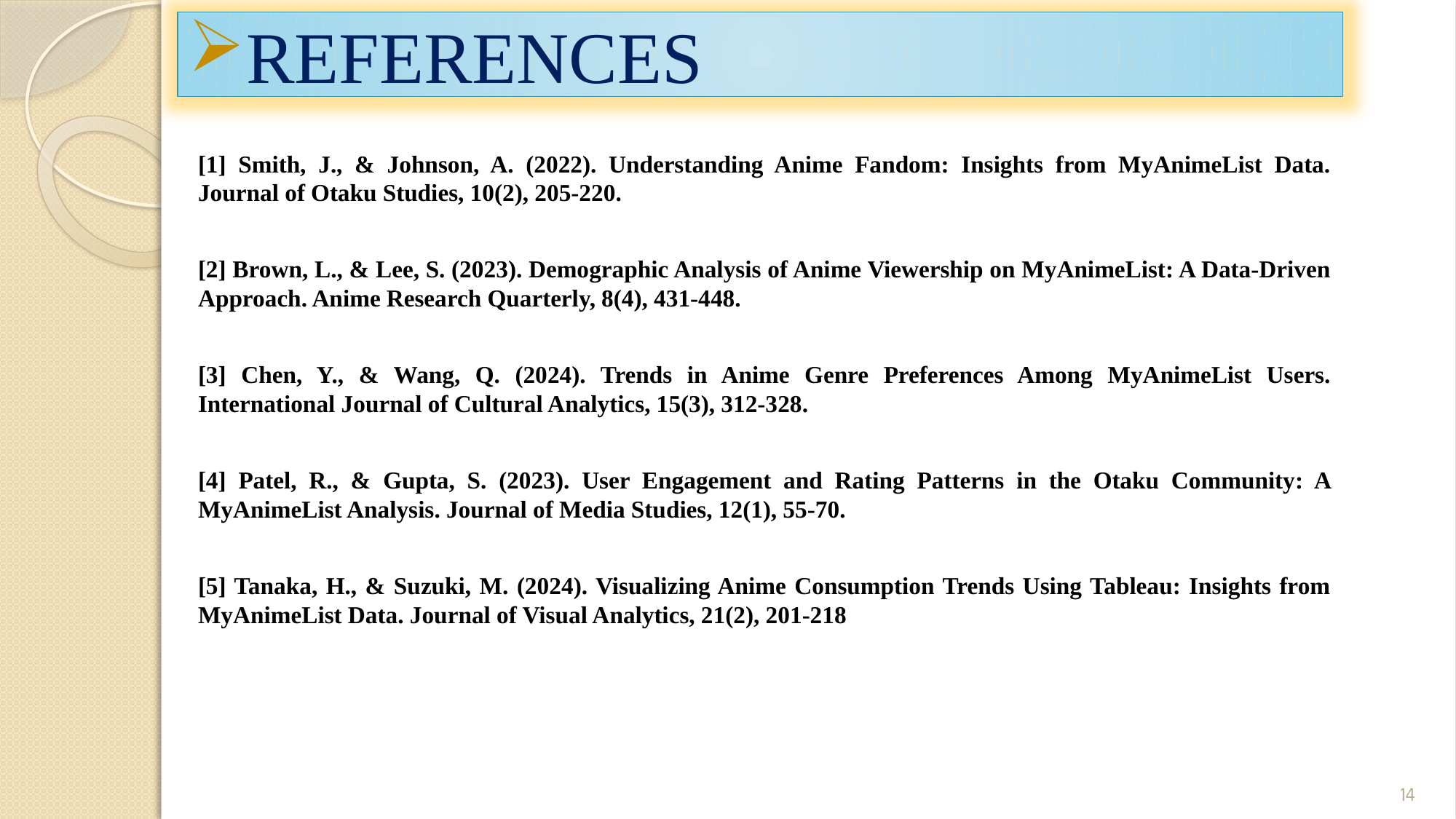

References
[1] Smith, J., & Johnson, A. (2022). Understanding Anime Fandom: Insights from MyAnimeList Data. Journal of Otaku Studies, 10(2), 205-220.

[2] Brown, L., & Lee, S. (2023). Demographic Analysis of Anime Viewership on MyAnimeList: A Data-Driven Approach. Anime Research Quarterly, 8(4), 431-448.

[3] Chen, Y., & Wang, Q. (2024). Trends in Anime Genre Preferences Among MyAnimeList Users. International Journal of Cultural Analytics, 15(3), 312-328.

[4] Patel, R., & Gupta, S. (2023). User Engagement and Rating Patterns in the Otaku Community: A MyAnimeList Analysis. Journal of Media Studies, 12(1), 55-70.

[5] Tanaka, H., & Suzuki, M. (2024). Visualizing Anime Consumption Trends Using Tableau: Insights from MyAnimeList Data. Journal of Visual Analytics, 21(2), 201-218
14